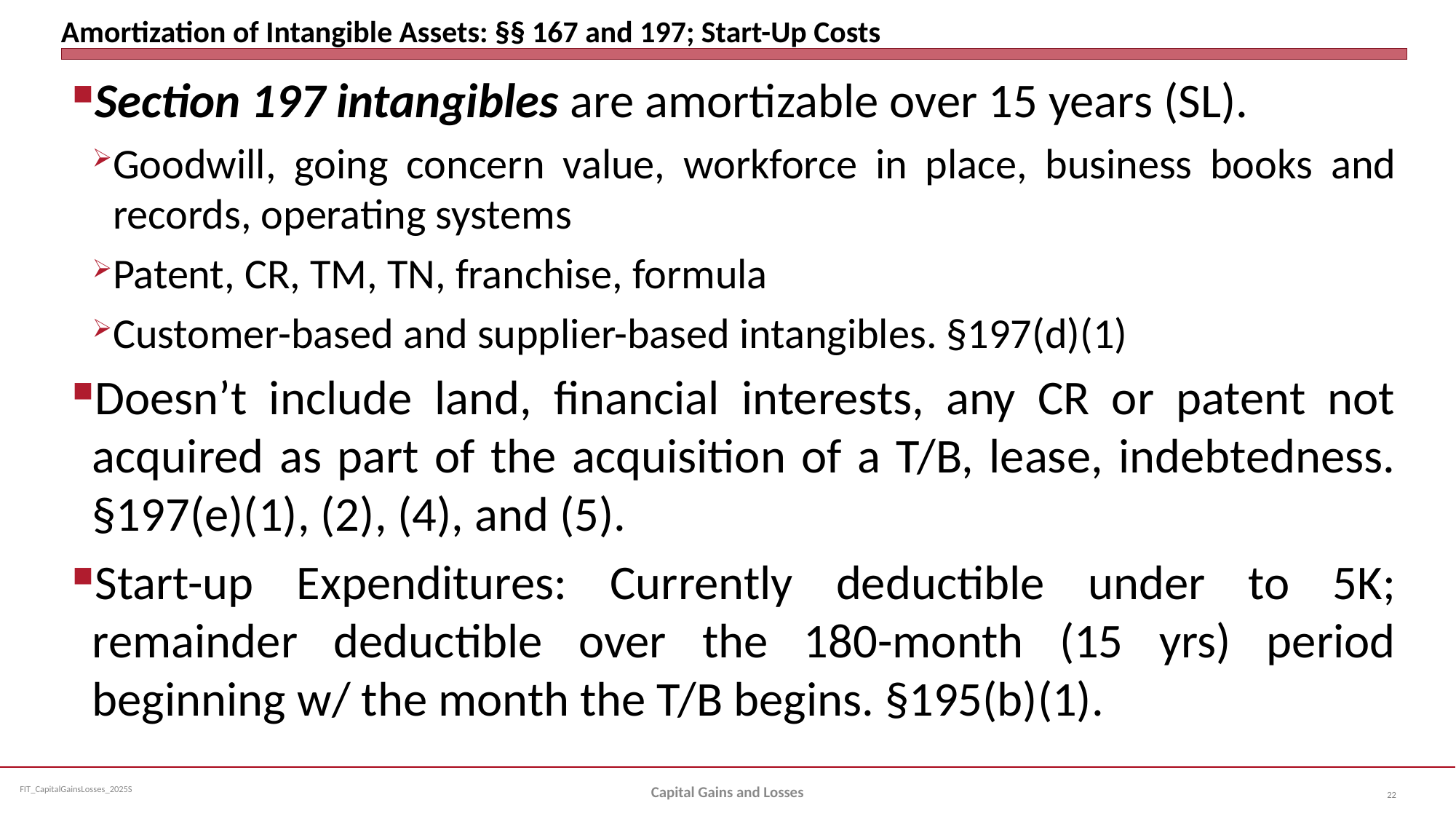

# Amortization of Intangible Assets: §§ 167 and 197; Start-Up Costs
Section 197 intangibles are amortizable over 15 years (SL).
Goodwill, going concern value, workforce in place, business books and records, operating systems
Patent, CR, TM, TN, franchise, formula
Customer-based and supplier-based intangibles. §197(d)(1)
Doesn’t include land, financial interests, any CR or patent not acquired as part of the acquisition of a T/B, lease, indebtedness. §197(e)(1), (2), (4), and (5).
Start-up Expenditures: Currently deductible under to 5K; remainder deductible over the 180-month (15 yrs) period beginning w/ the month the T/B begins. §195(b)(1).
Capital Gains and Losses
22